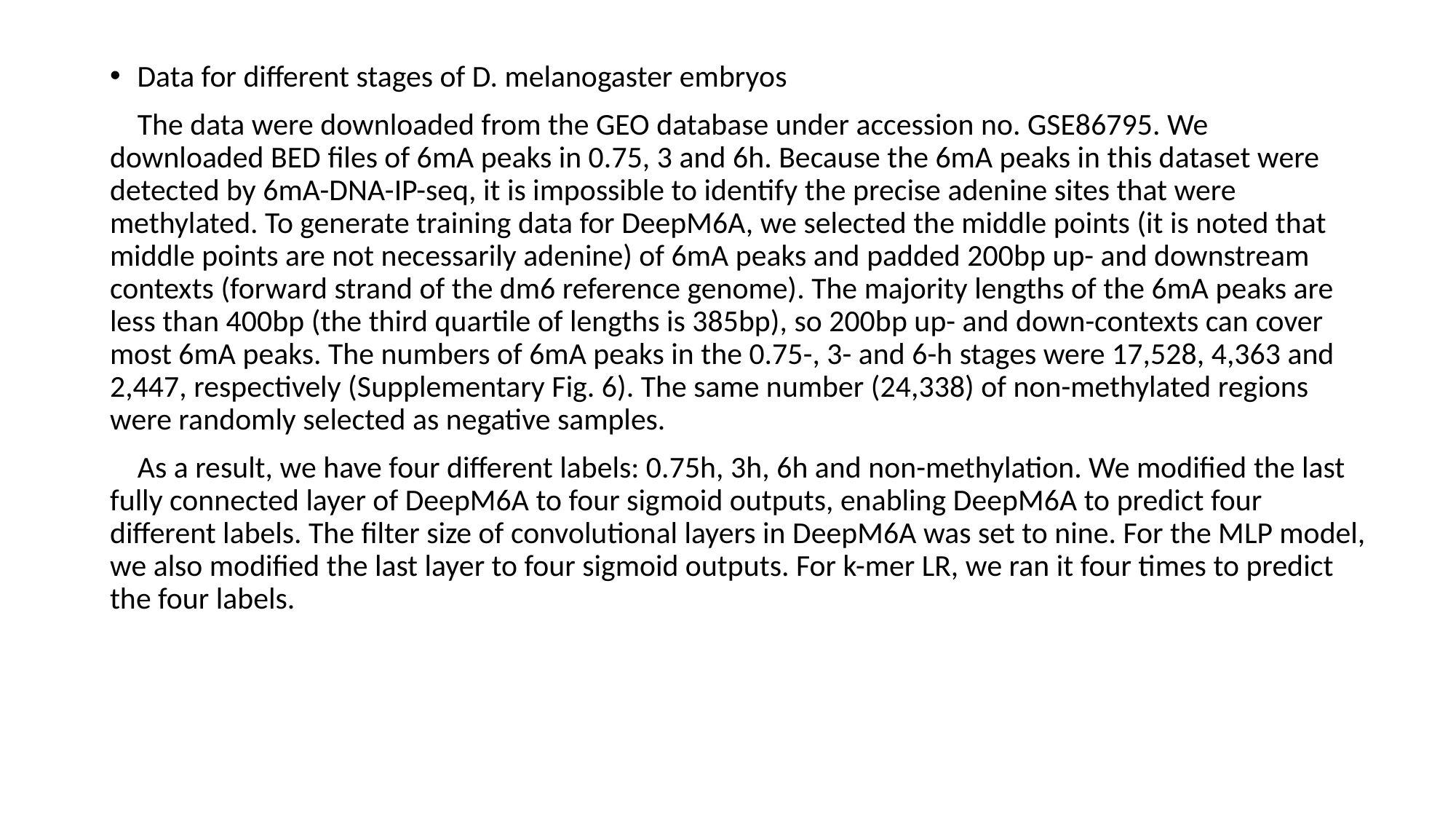

Data for different stages of D. melanogaster embryos
    The data were downloaded from the GEO database under accession no. GSE86795. We downloaded BED files of 6mA peaks in 0.75, 3 and 6h. Because the 6mA peaks in this dataset were detected by 6mA-DNA-IP-seq, it is impossible to identify the precise adenine sites that were methylated. To generate training data for DeepM6A, we selected the middle points (it is noted that middle points are not necessarily adenine) of 6mA peaks and padded 200bp up- and downstream contexts (forward strand of the dm6 reference genome). The majority lengths of the 6mA peaks are less than 400bp (the third quartile of lengths is 385bp), so 200bp up- and down-contexts can cover most 6mA peaks. The numbers of 6mA peaks in the 0.75-, 3- and 6-h stages were 17,528, 4,363 and 2,447, respectively (Supplementary Fig. 6). The same number (24,338) of non-methylated regions were randomly selected as negative samples.
    As a result, we have four different labels: 0.75h, 3h, 6h and non-methylation. We modified the last fully connected layer of DeepM6A to four sigmoid outputs, enabling DeepM6A to predict four different labels. The filter size of convolutional layers in DeepM6A was set to nine. For the MLP model, we also modified the last layer to four sigmoid outputs. For k-mer LR, we ran it four times to predict the four labels.